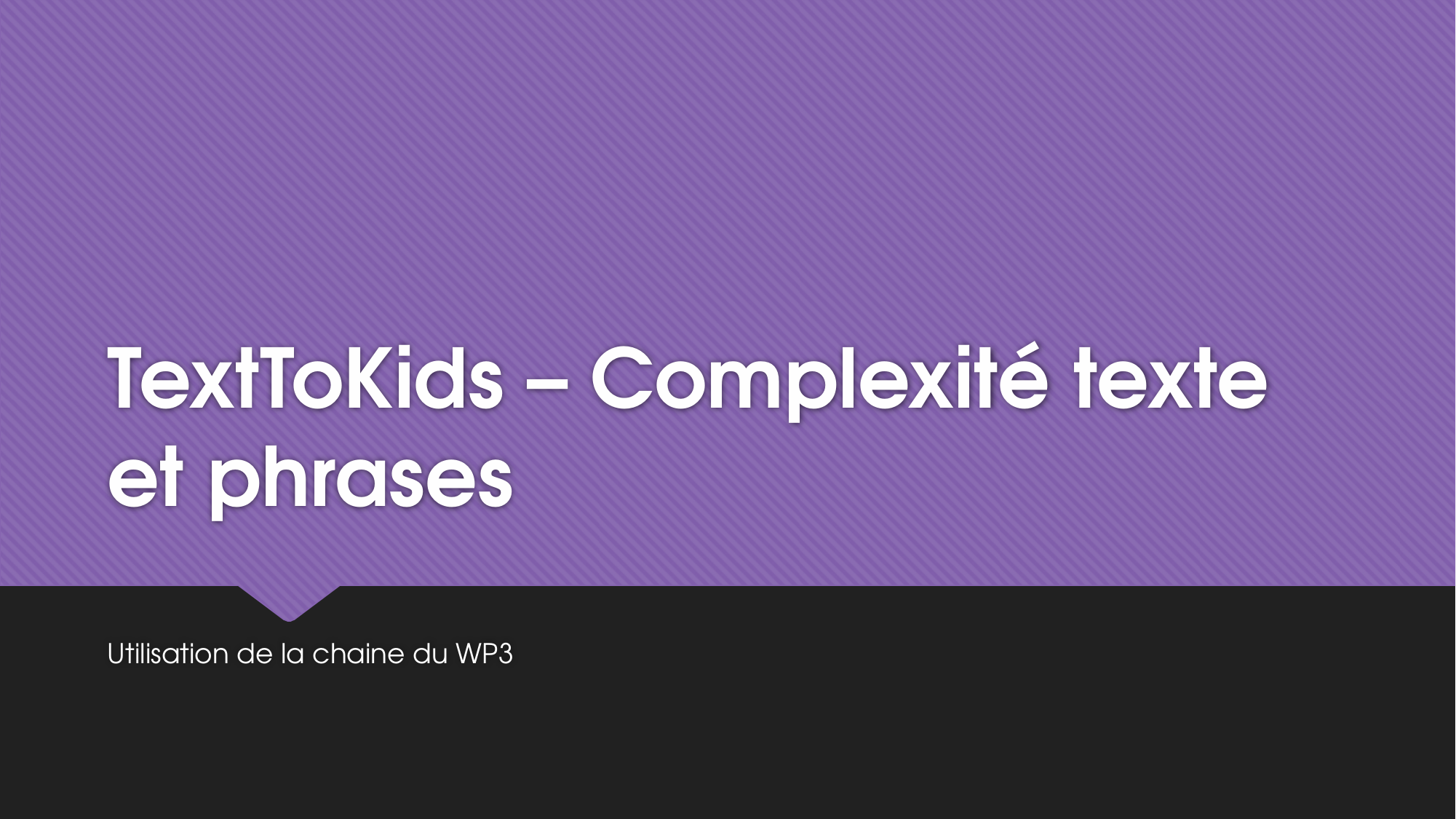

# TextToKids – Complexité texte et phrases
Utilisation de la chaine du WP3